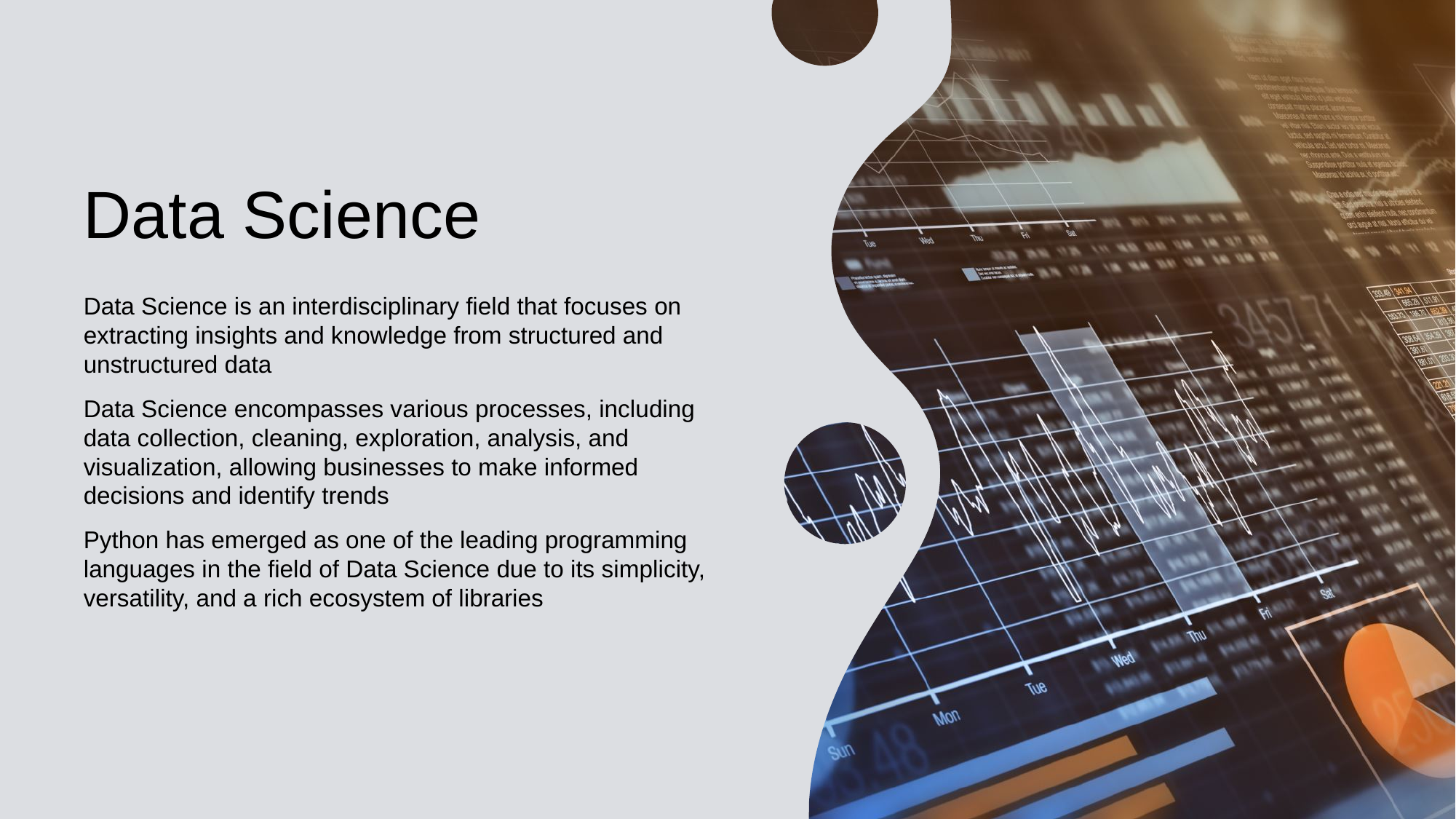

# Data Science
Data Science is an interdisciplinary field that focuses on extracting insights and knowledge from structured and unstructured data
Data Science encompasses various processes, including data collection, cleaning, exploration, analysis, and visualization, allowing businesses to make informed decisions and identify trends
Python has emerged as one of the leading programming languages in the field of Data Science due to its simplicity, versatility, and a rich ecosystem of libraries